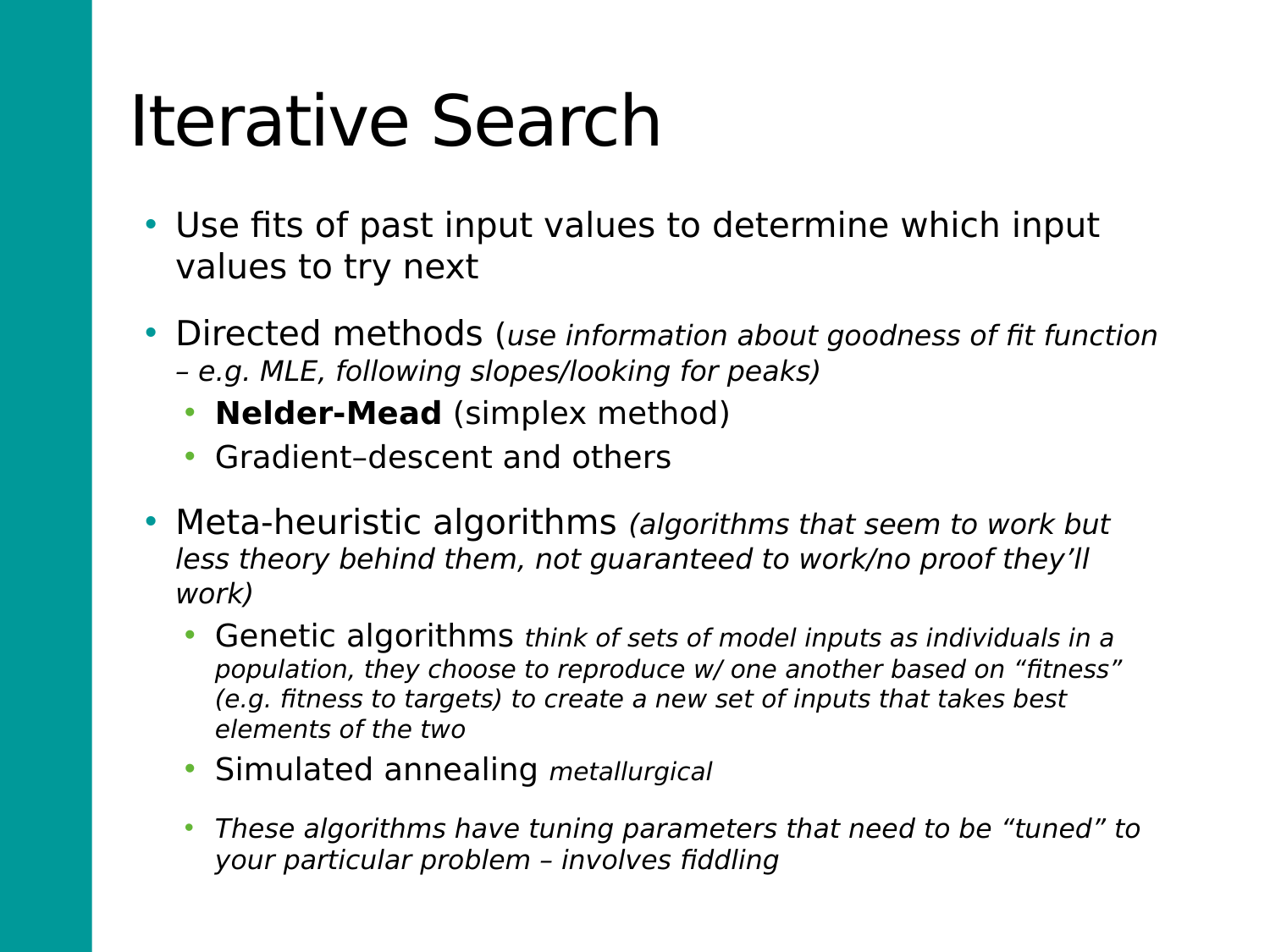

# Iterative Search
Use fits of past input values to determine which input values to try next
Directed methods (use information about goodness of fit function – e.g. MLE, following slopes/looking for peaks)
Nelder-Mead (simplex method)
Gradient–descent and others
Meta-heuristic algorithms (algorithms that seem to work but less theory behind them, not guaranteed to work/no proof they’ll work)
Genetic algorithms think of sets of model inputs as individuals in a population, they choose to reproduce w/ one another based on “fitness” (e.g. fitness to targets) to create a new set of inputs that takes best elements of the two
Simulated annealing metallurgical
These algorithms have tuning parameters that need to be “tuned” to your particular problem – involves fiddling